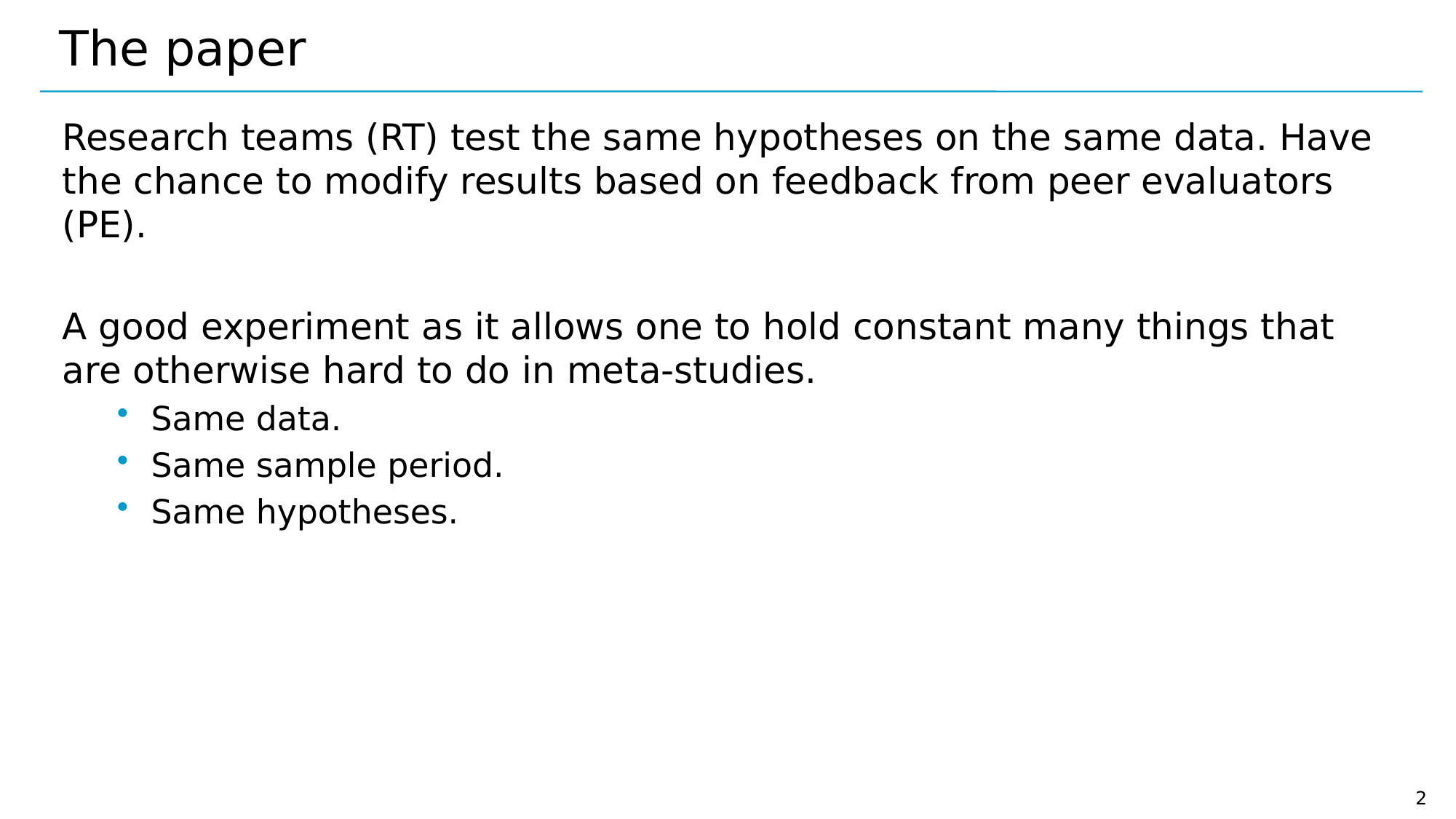

# The paper
Research teams (RT) test the same hypotheses on the same data. Have the chance to modify results based on feedback from peer evaluators (PE).

A good experiment as it allows one to hold constant many things that are otherwise hard to do in meta-studies.
Same data.
Same sample period.
Same hypotheses.
2